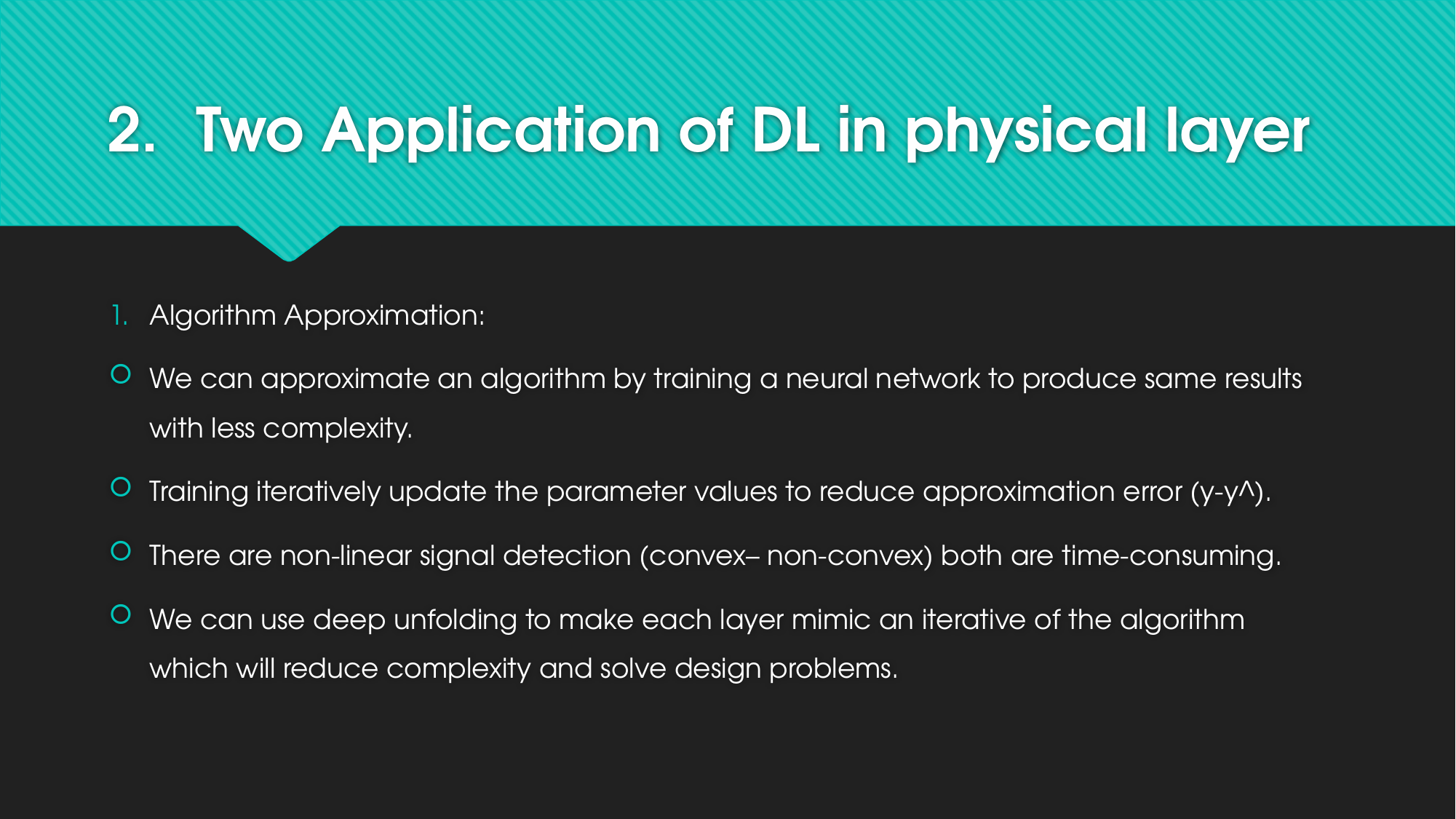

# Two Application of DL in physical layer
Algorithm Approximation:
We can approximate an algorithm by training a neural network to produce same results with less complexity.
Training iteratively update the parameter values to reduce approximation error (y-y^).
There are non-linear signal detection (convex– non-convex) both are time-consuming.
We can use deep unfolding to make each layer mimic an iterative of the algorithm           which will reduce complexity and solve design problems.